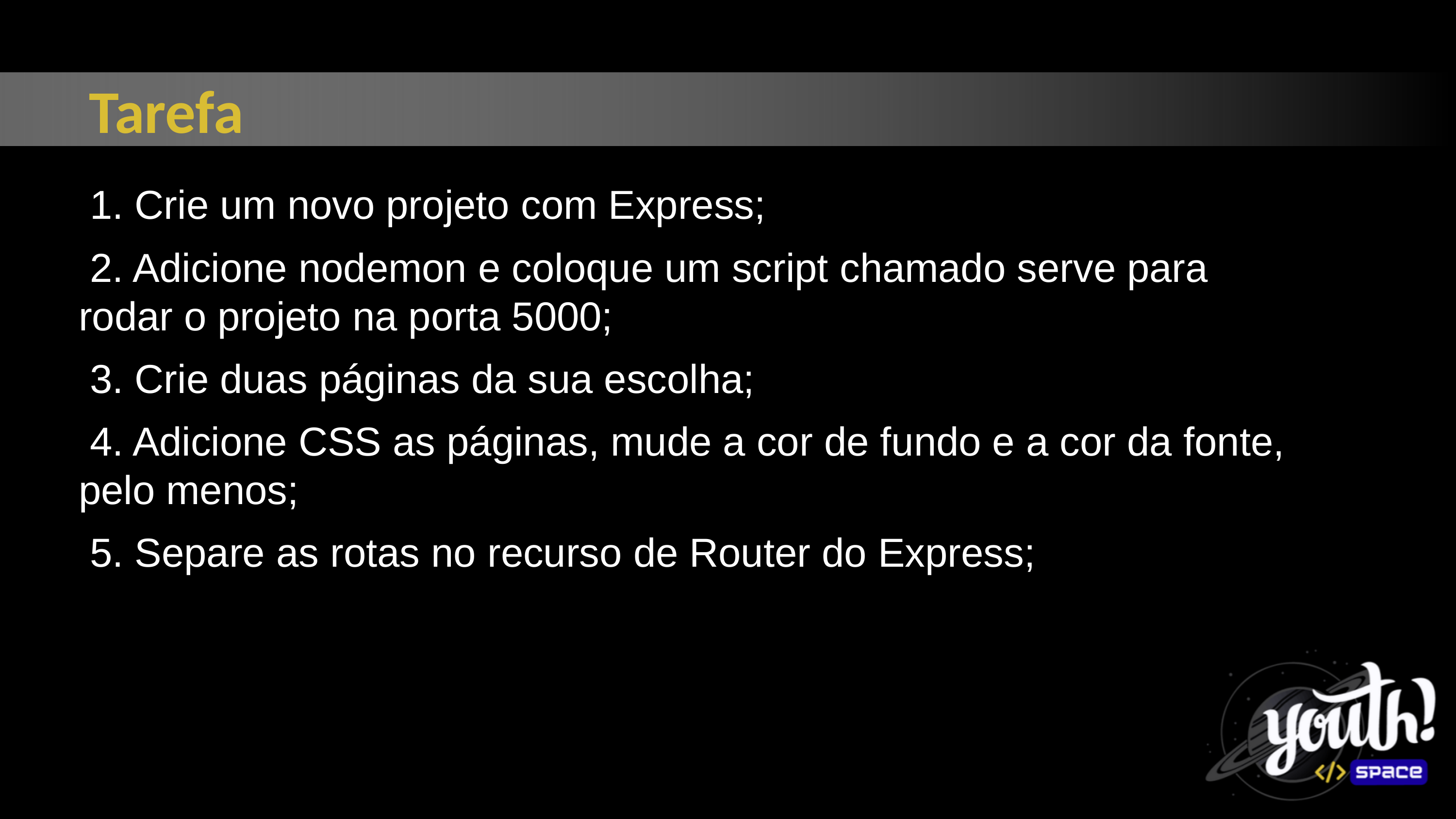

Tarefa

 1. Crie um novo projeto com Express;
 2. Adicione nodemon e coloque um script chamado serve para rodar o projeto na porta 5000;
 3. Crie duas páginas da sua escolha;
 4. Adicione CSS as páginas, mude a cor de fundo e a cor da fonte, pelo menos;
 5. Separe as rotas no recurso de Router do Express;